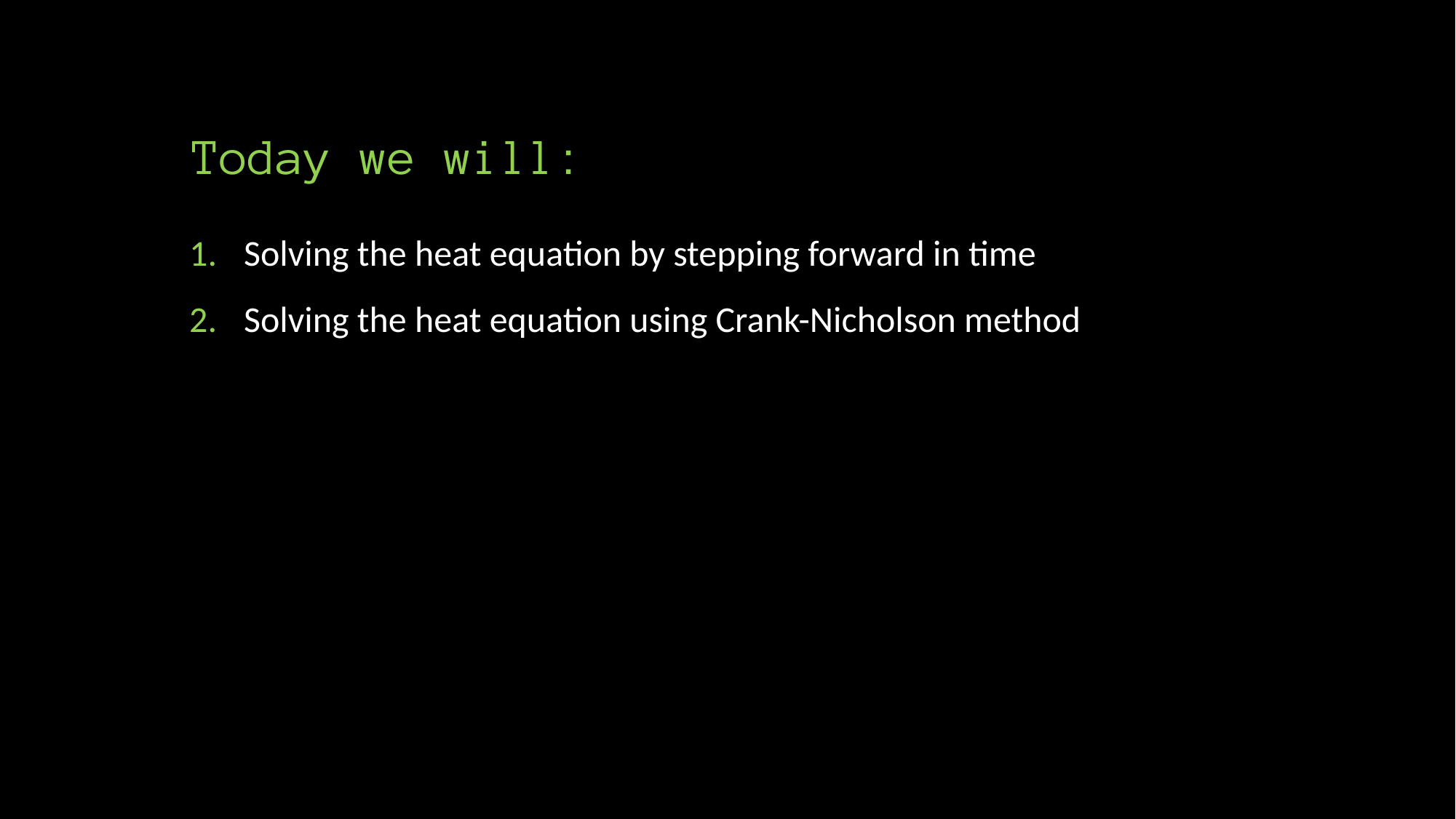

# Today we will:
Solving the heat equation by stepping forward in time
Solving the heat equation using Crank-Nicholson method